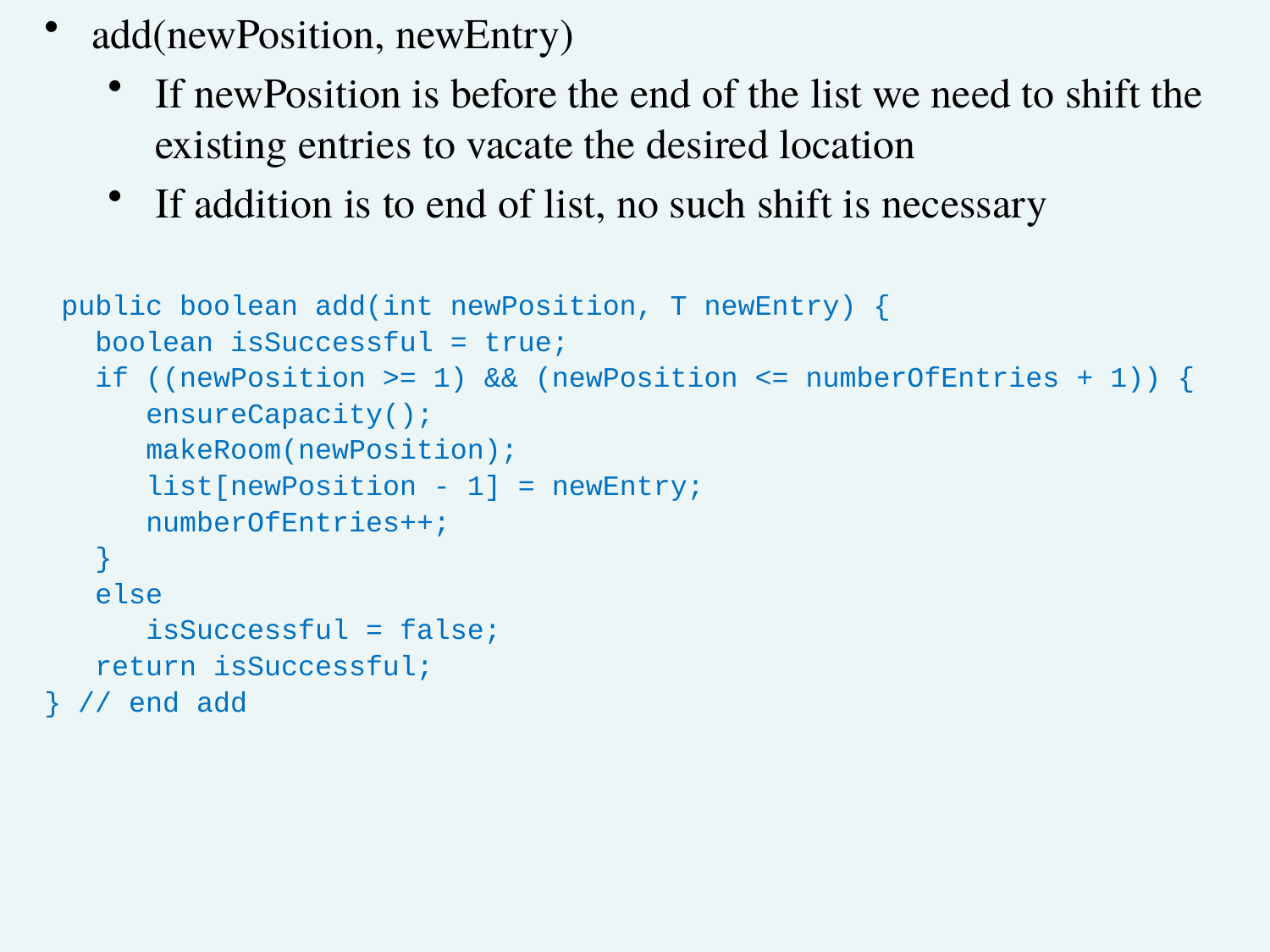

add(newPosition, newEntry)
If newPosition is before the end of the list we need to shift the existing entries to vacate the desired location
If addition is to end of list, no such shift is necessary

 public boolean add(int newPosition, T newEntry) {
   boolean isSuccessful = true;
   if ((newPosition >= 1) && (newPosition <= numberOfEntries + 1)) {
      ensureCapacity();
      makeRoom(newPosition);
      list[newPosition - 1] = newEntry;
      numberOfEntries++;
   }
   else
      isSuccessful = false;
   return isSuccessful;
} // end add